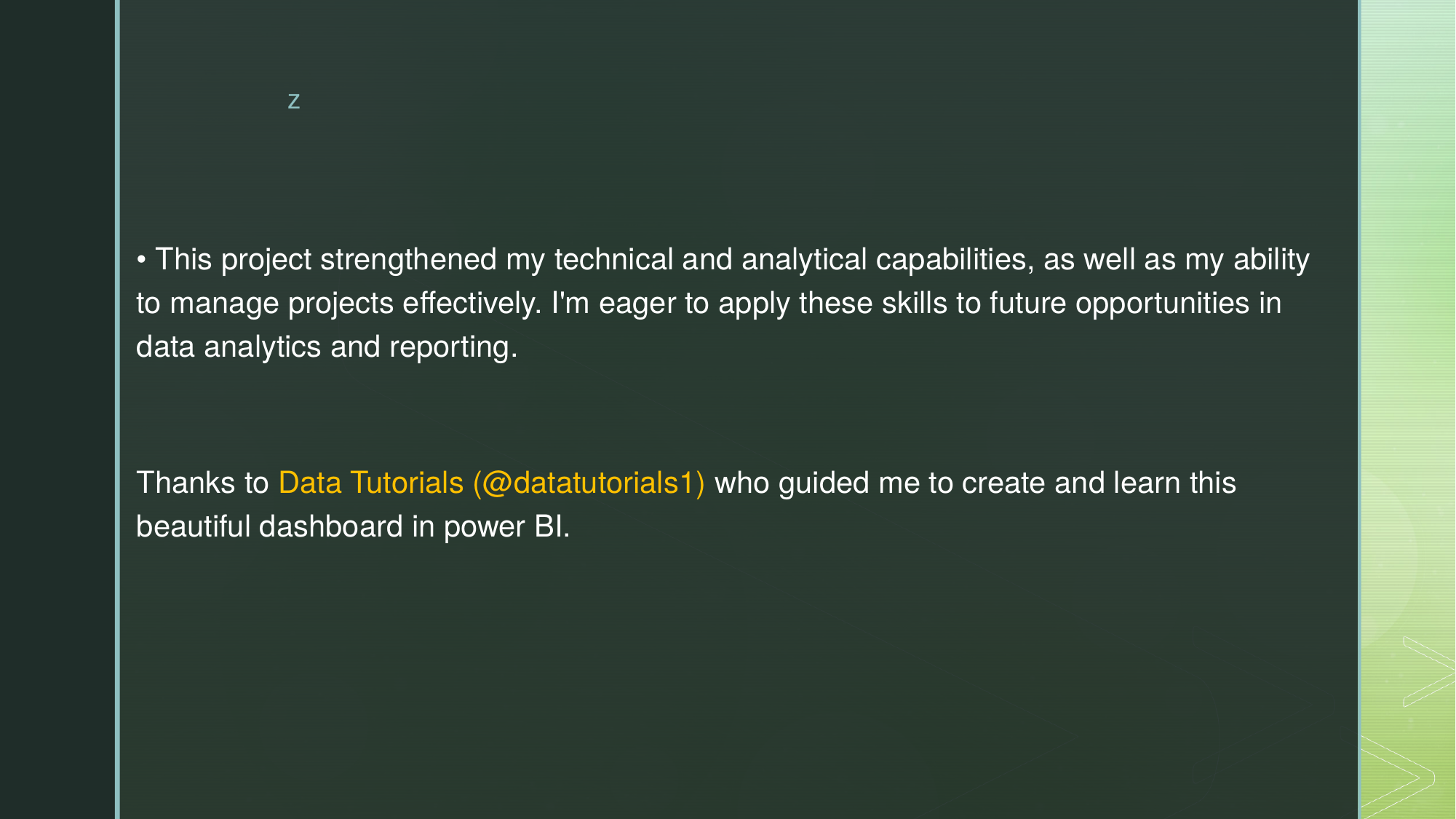

• This project strengthened my technical and analytical capabilities, as well as my ability to manage projects effectively. I'm eager to apply these skills to future opportunities in data analytics and reporting.

Thanks to Data Tutorials (@datatutorials1) who guided me to create and learn this beautiful dashboard in power BI.